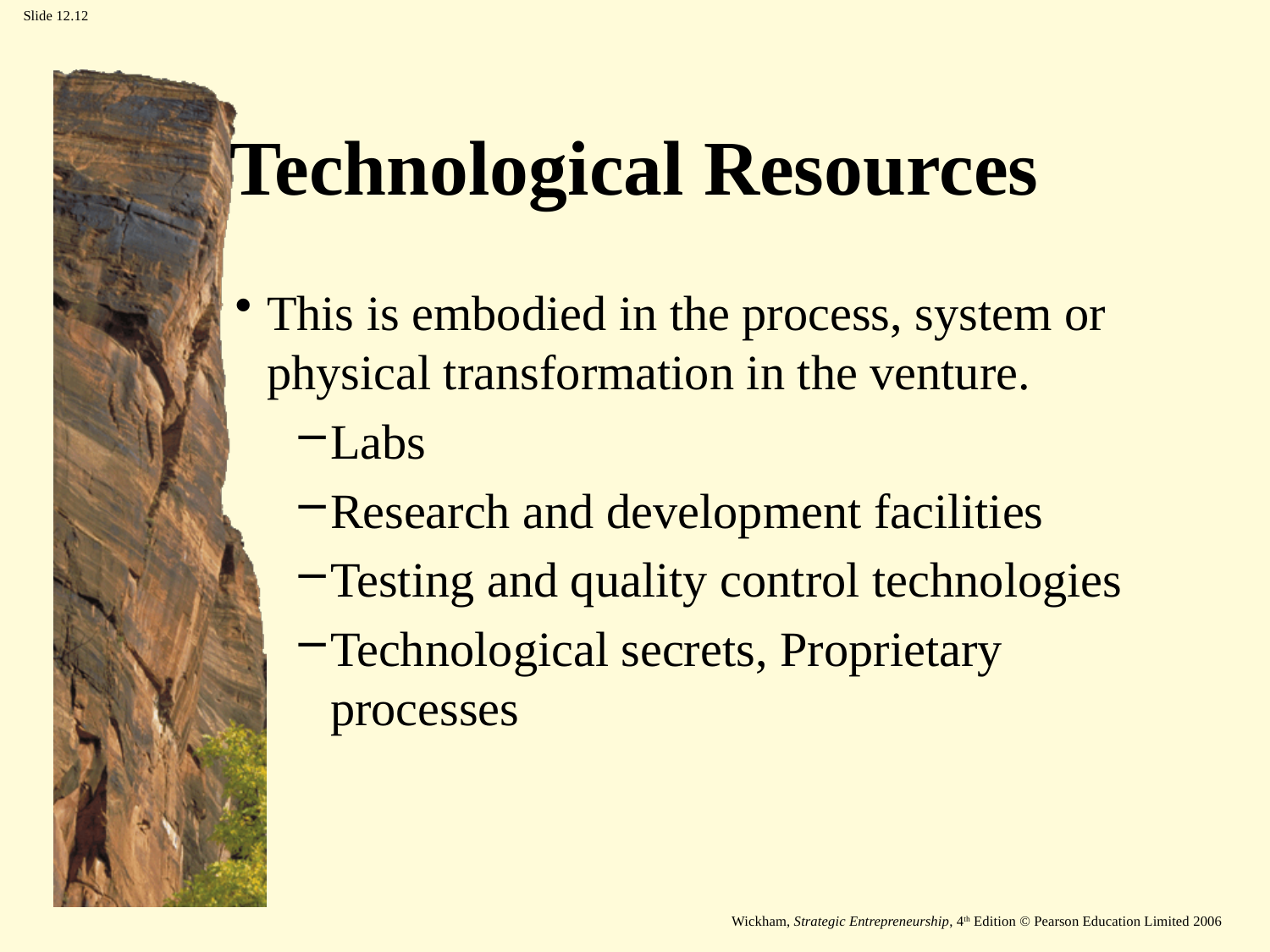

# Technological Resources
This is embodied in the process, system or physical transformation in the venture.
Labs
Research and development facilities
Testing and quality control technologies
Technological secrets, Proprietary processes